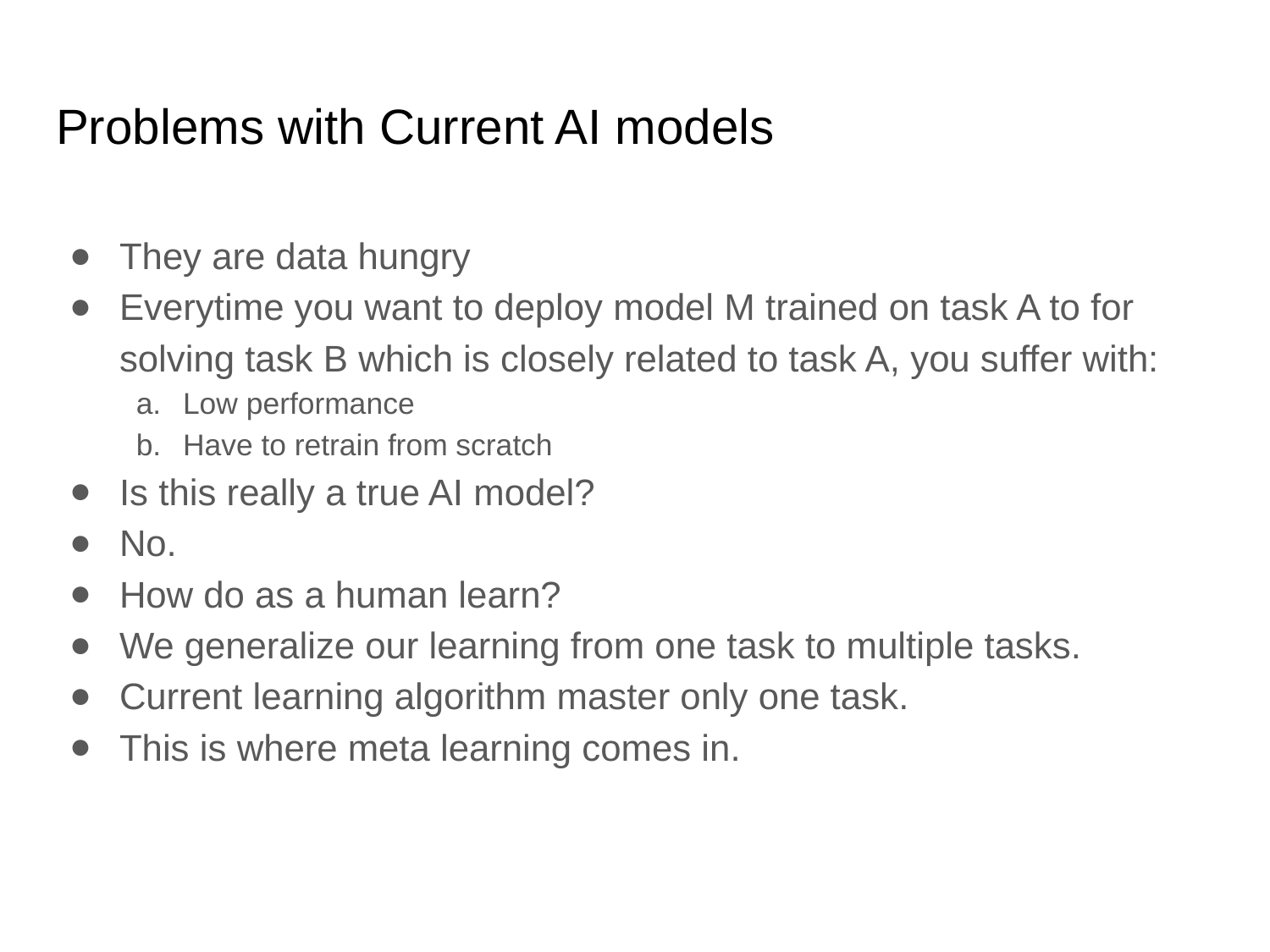

# Problems with Current AI models
They are data hungry
Everytime you want to deploy model M trained on task A to for solving task B which is closely related to task A, you suffer with:
Low performance
Have to retrain from scratch
Is this really a true AI model?
No.
How do as a human learn?
We generalize our learning from one task to multiple tasks.
Current learning algorithm master only one task.
This is where meta learning comes in.